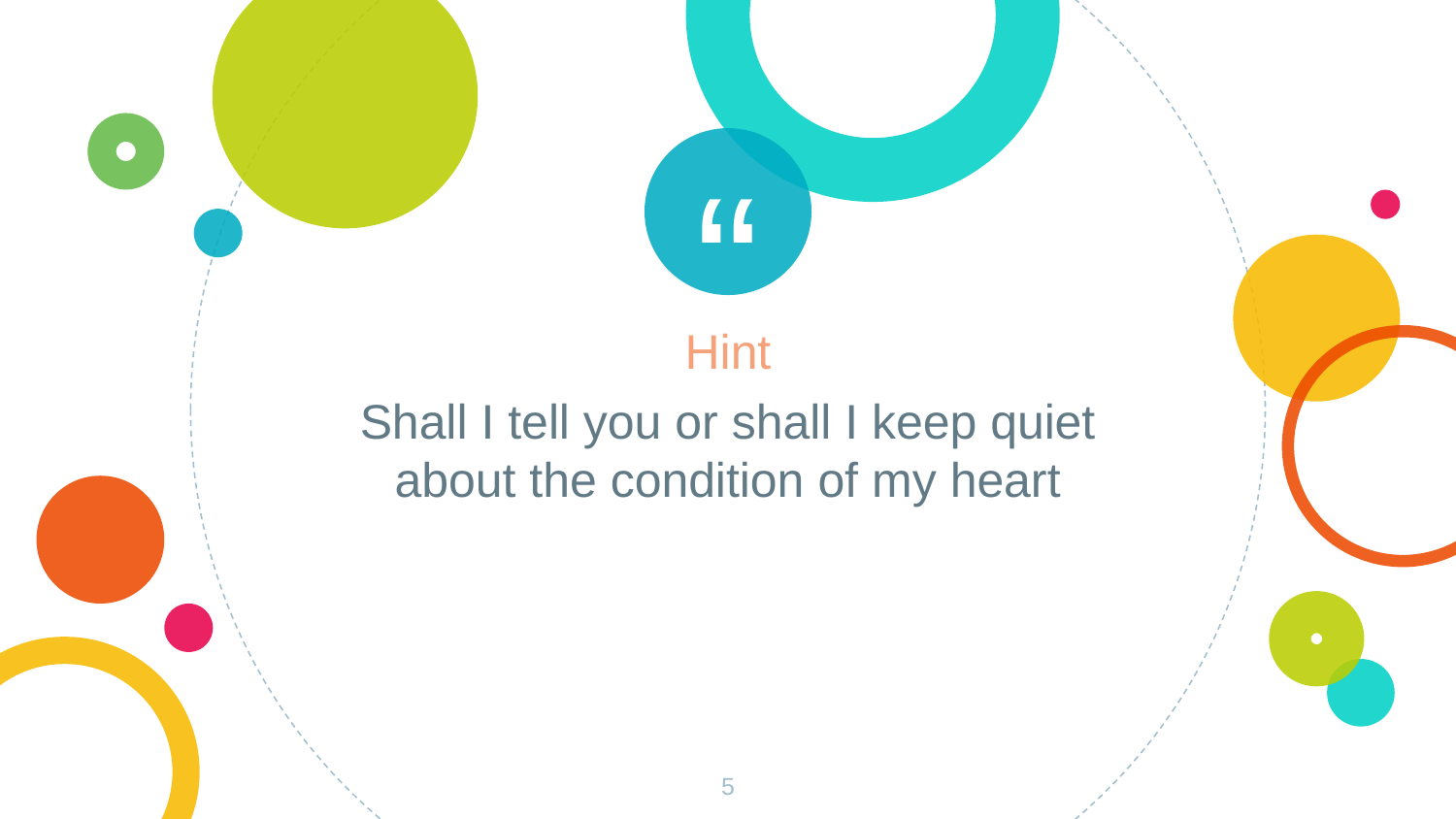

Hint
Shall I tell you or shall I keep quiet about the condition of my heart
5